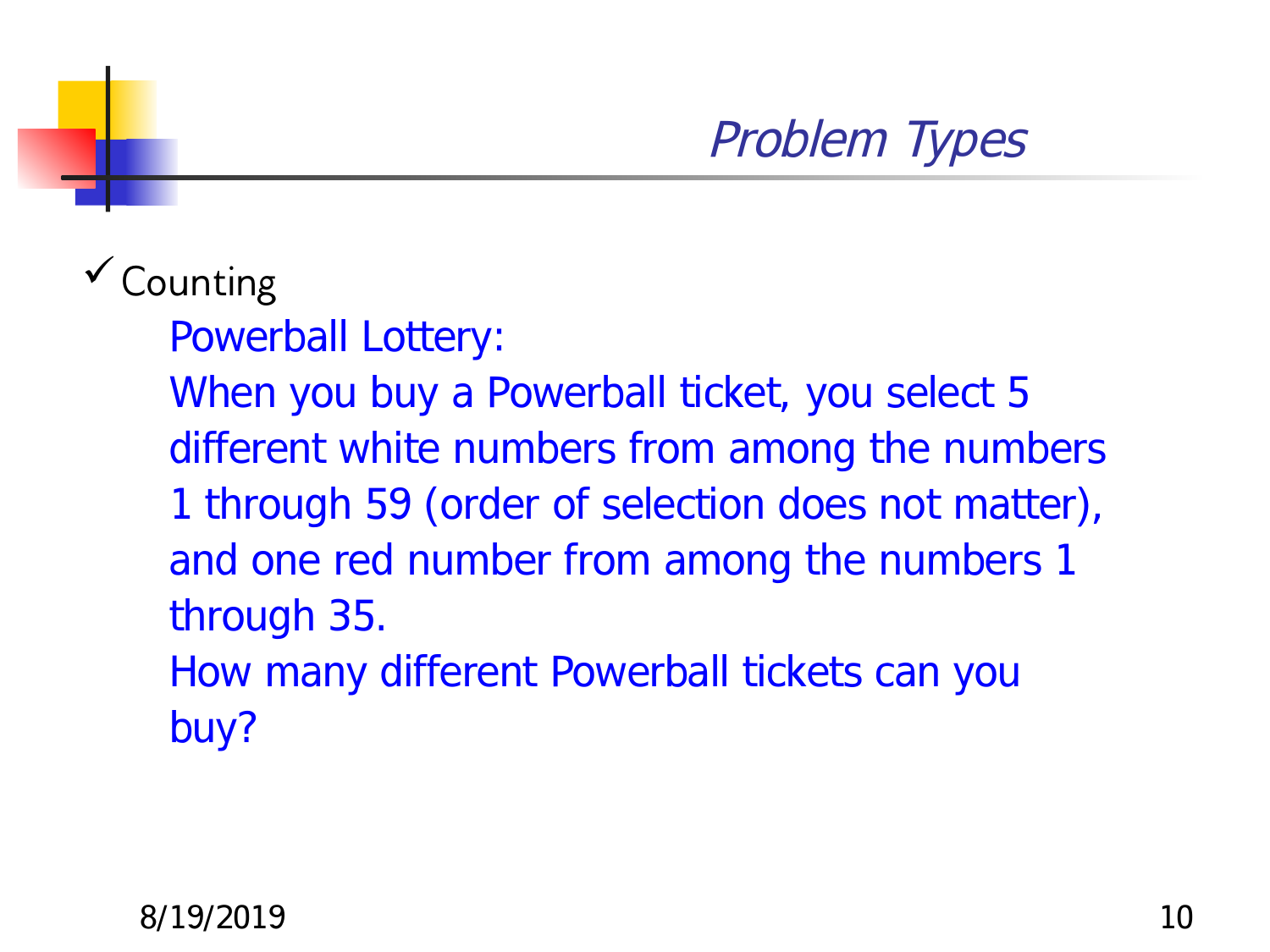

# Problem Types
Counting
Powerball Lottery:
When you buy a Powerball ticket, you select 5 different white numbers from among the numbers 1 through 59 (order of selection does not matter), and one red number from among the numbers 1 through 35.
How many different Powerball tickets can you buy?
8/19/2019
10